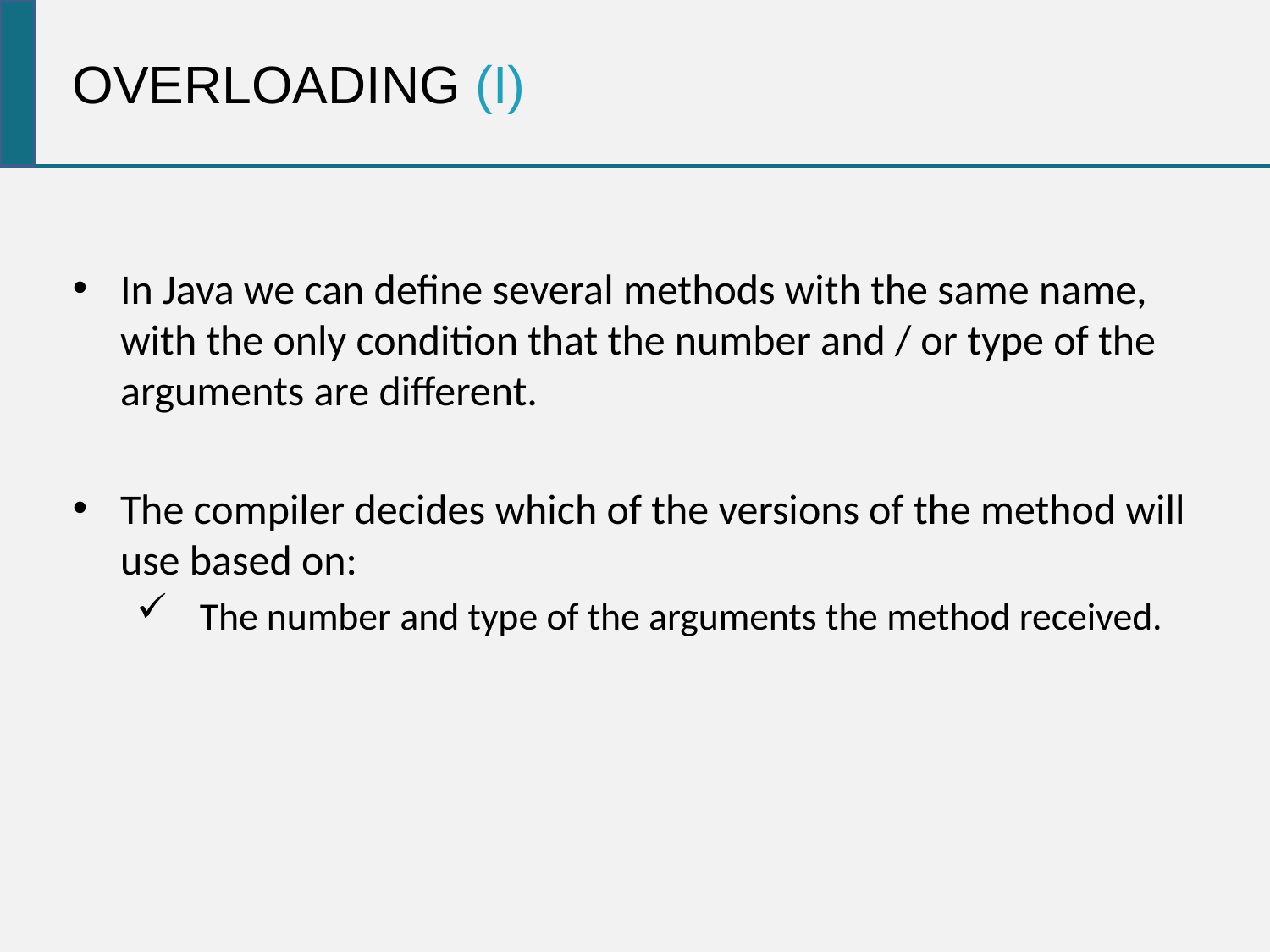

Overloading (i)

In Java we can define several methods with the same name, with the only condition that the number and / or type of the arguments are different.

The compiler decides which of the versions of the method will use based on:
The number and type of the arguments the method received.